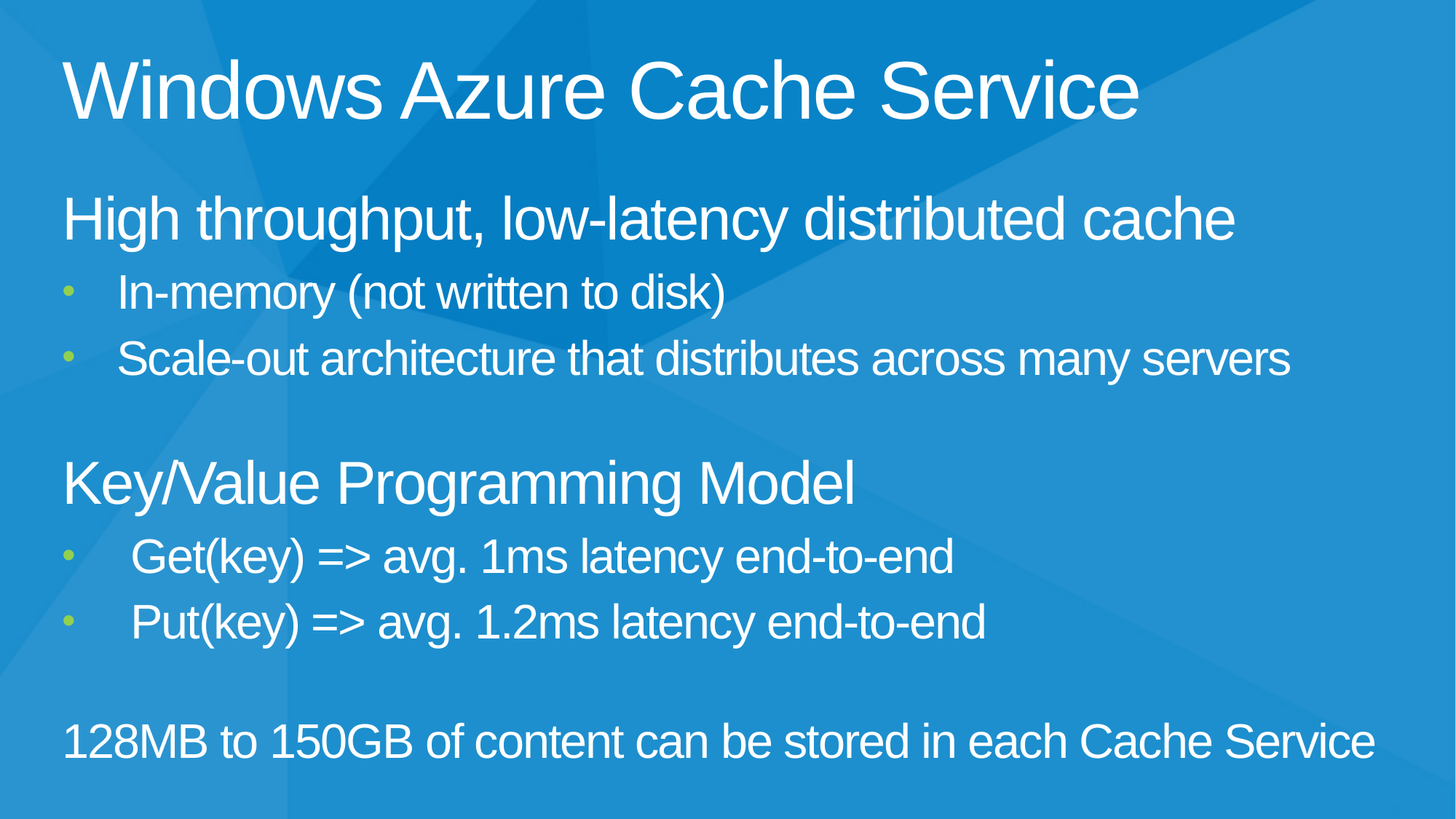

# Windows Azure Cache Service
High throughput, low-latency distributed cache
In-memory (not written to disk)
Scale-out architecture that distributes across many servers

Key/Value Programming Model
Get(key) => avg. 1ms latency end-to-end
Put(key) => avg. 1.2ms latency end-to-end

128MB to 150GB of content can be stored in each Cache Service